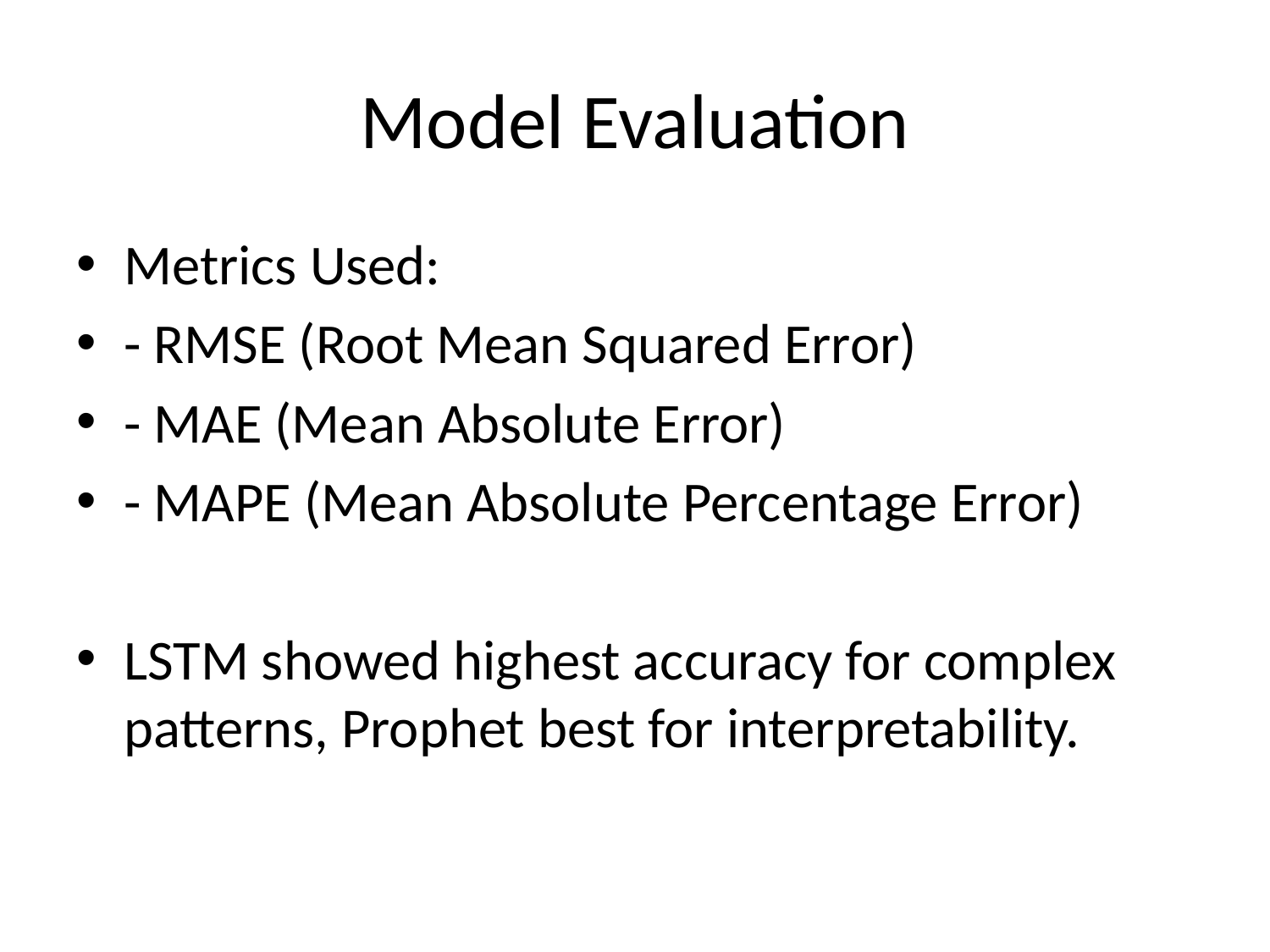

# Model Evaluation
Metrics Used:
- RMSE (Root Mean Squared Error)
- MAE (Mean Absolute Error)
- MAPE (Mean Absolute Percentage Error)

LSTM showed highest accuracy for complex patterns, Prophet best for interpretability.